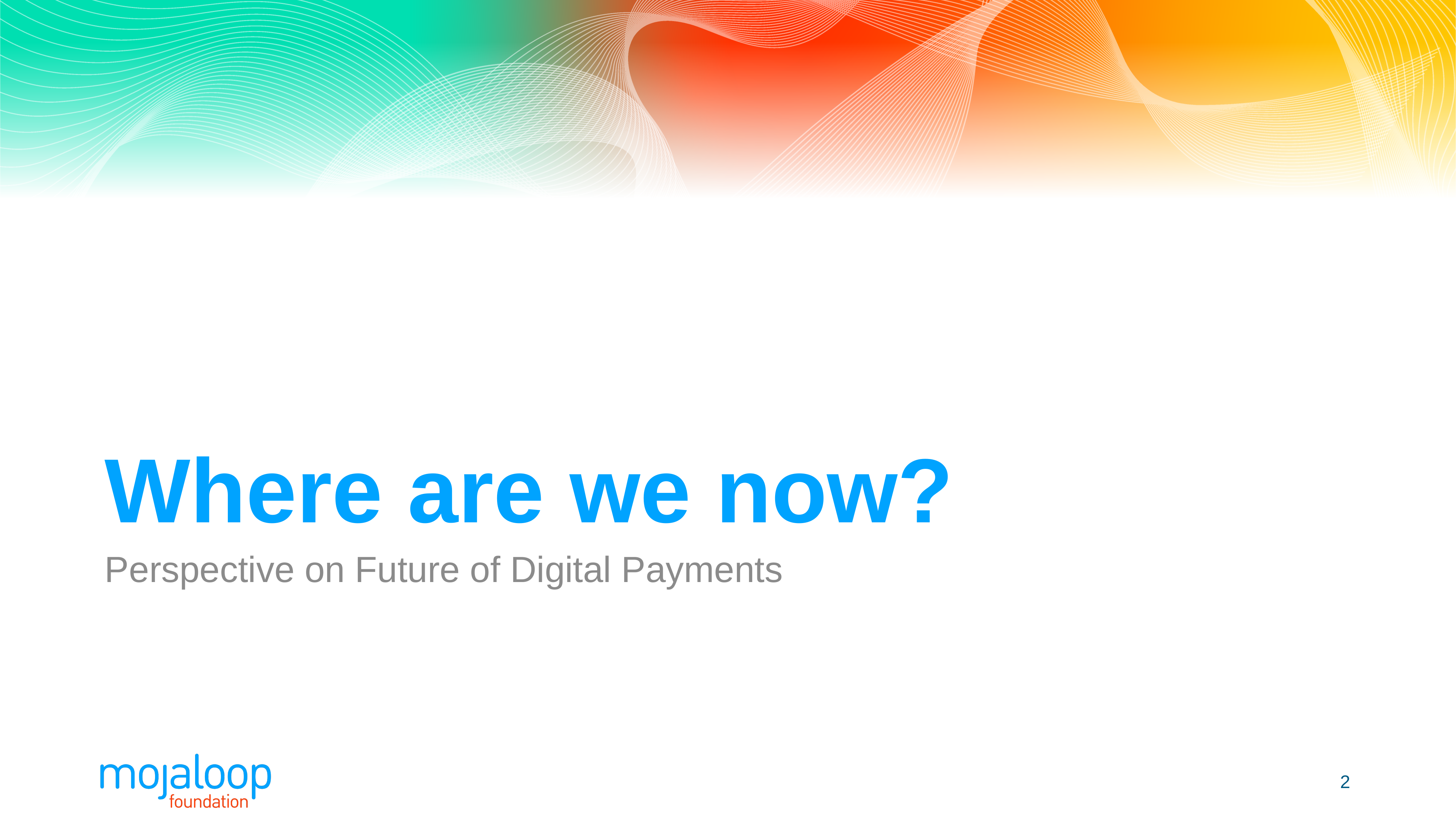

# Where are we now?
Perspective on Future of Digital Payments
2